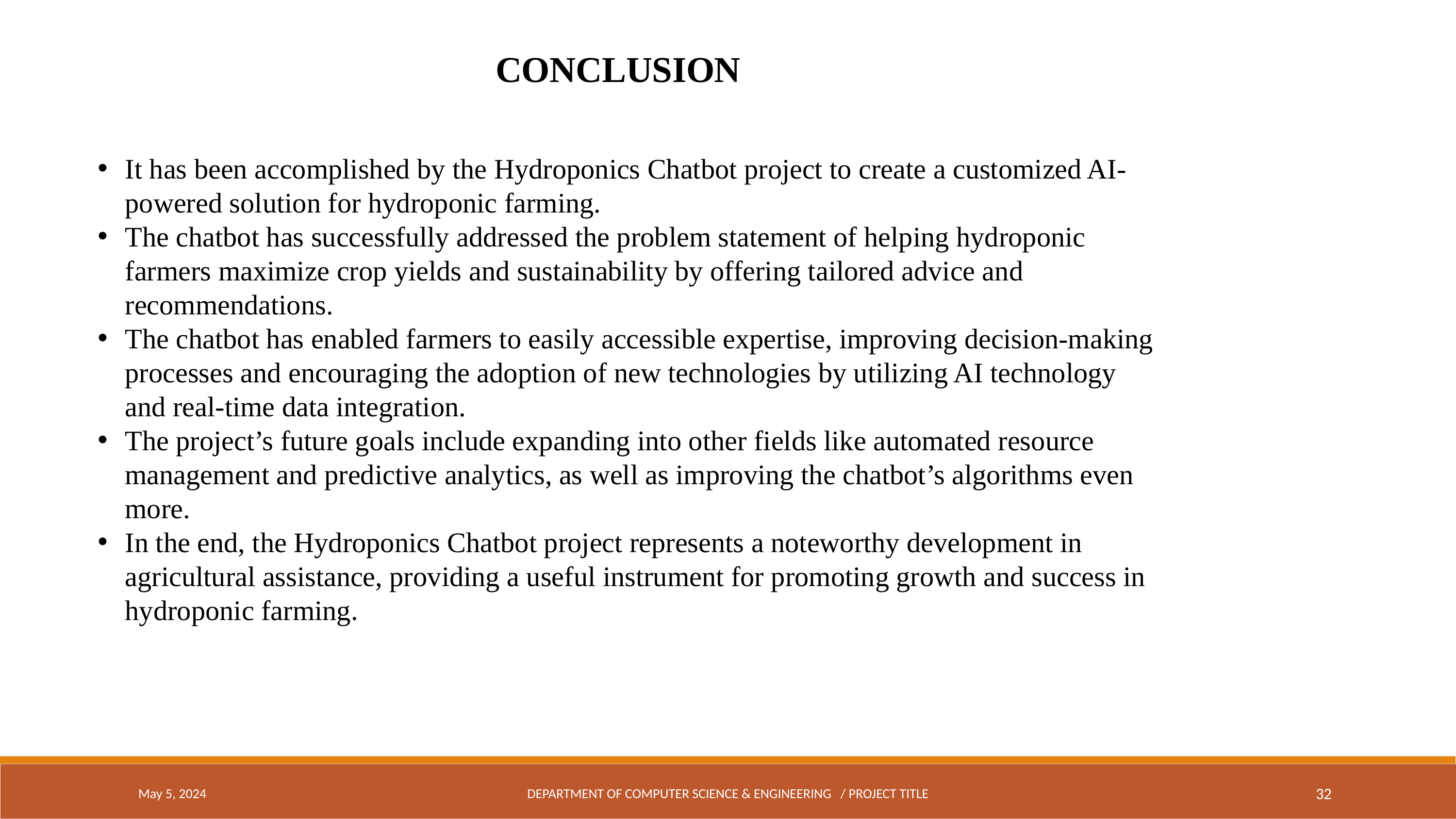

CONCLUSION
It has been accomplished by the Hydroponics Chatbot project to create a customized AI-powered solution for hydroponic farming.
The chatbot has successfully addressed the problem statement of helping hydroponic farmers maximize crop yields and sustainability by offering tailored advice and recommendations.
The chatbot has enabled farmers to easily accessible expertise, improving decision-making processes and encouraging the adoption of new technologies by utilizing AI technology and real-time data integration.
The project’s future goals include expanding into other fields like automated resource management and predictive analytics, as well as improving the chatbot’s algorithms even more.
In the end, the Hydroponics Chatbot project represents a noteworthy development in agricultural assistance, providing a useful instrument for promoting growth and success in hydroponic farming.
May 5, 2024
DEPARTMENT OF COMPUTER SCIENCE & ENGINEERING   / PROJECT TITLE
32